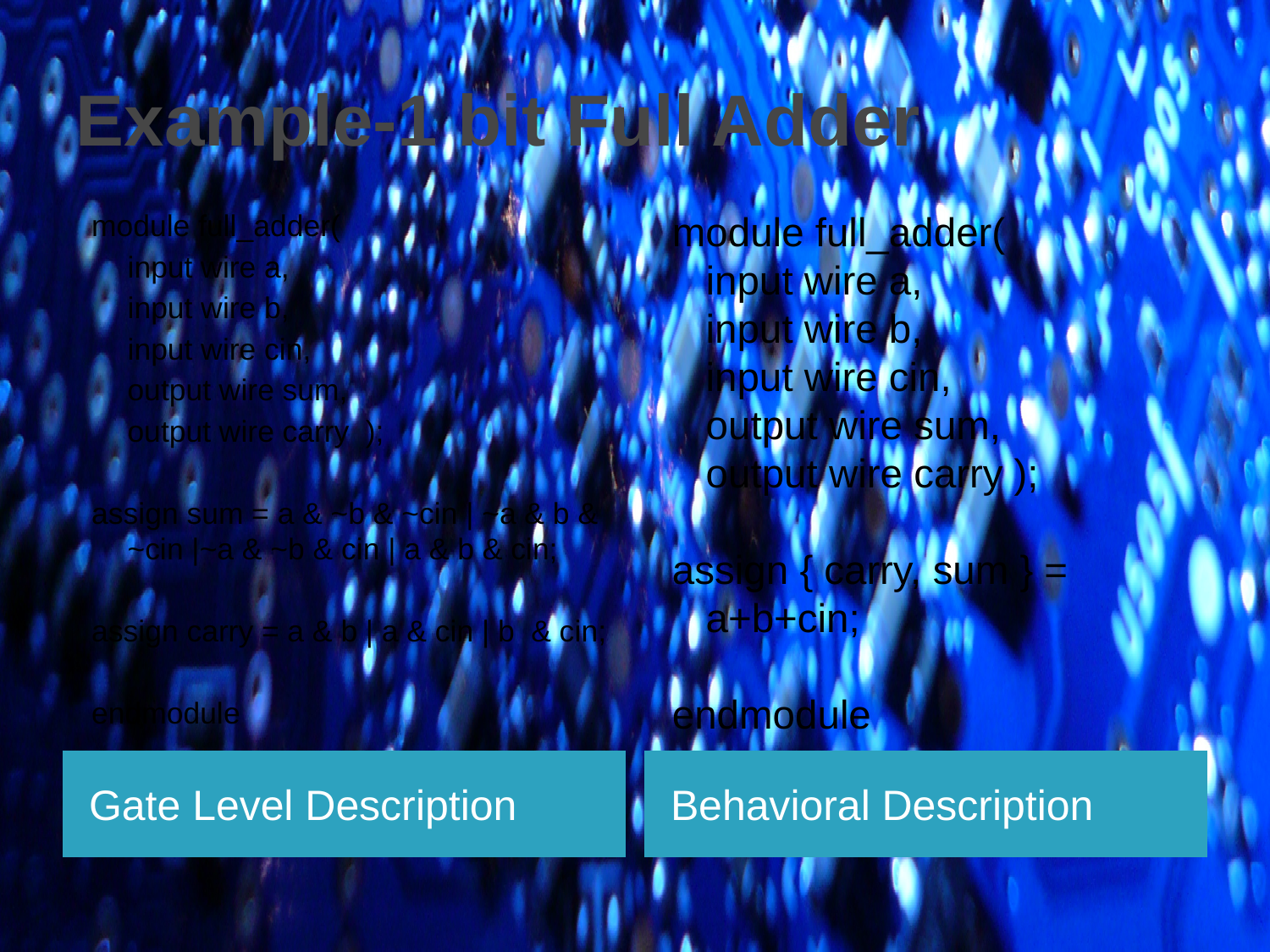

# Example-1 bit Full Adder
module full_adder(
	input wire a,
	input wire b,
	input wire cin,
	output wire sum,
	output wire carry  );

assign sum = a & ~b & ~cin | ~a & b & ~cin |~a & ~b & cin | a & b & cin;

assign carry = a & b | a & cin | b  & cin;

endmodule
module full_adder(
	input wire a,
	input wire b,
	input wire cin,
	output wire sum,
	output wire carry );

assign { carry, sum } = a+b+cin;

endmodule

Gate Level Description
Behavioral Description